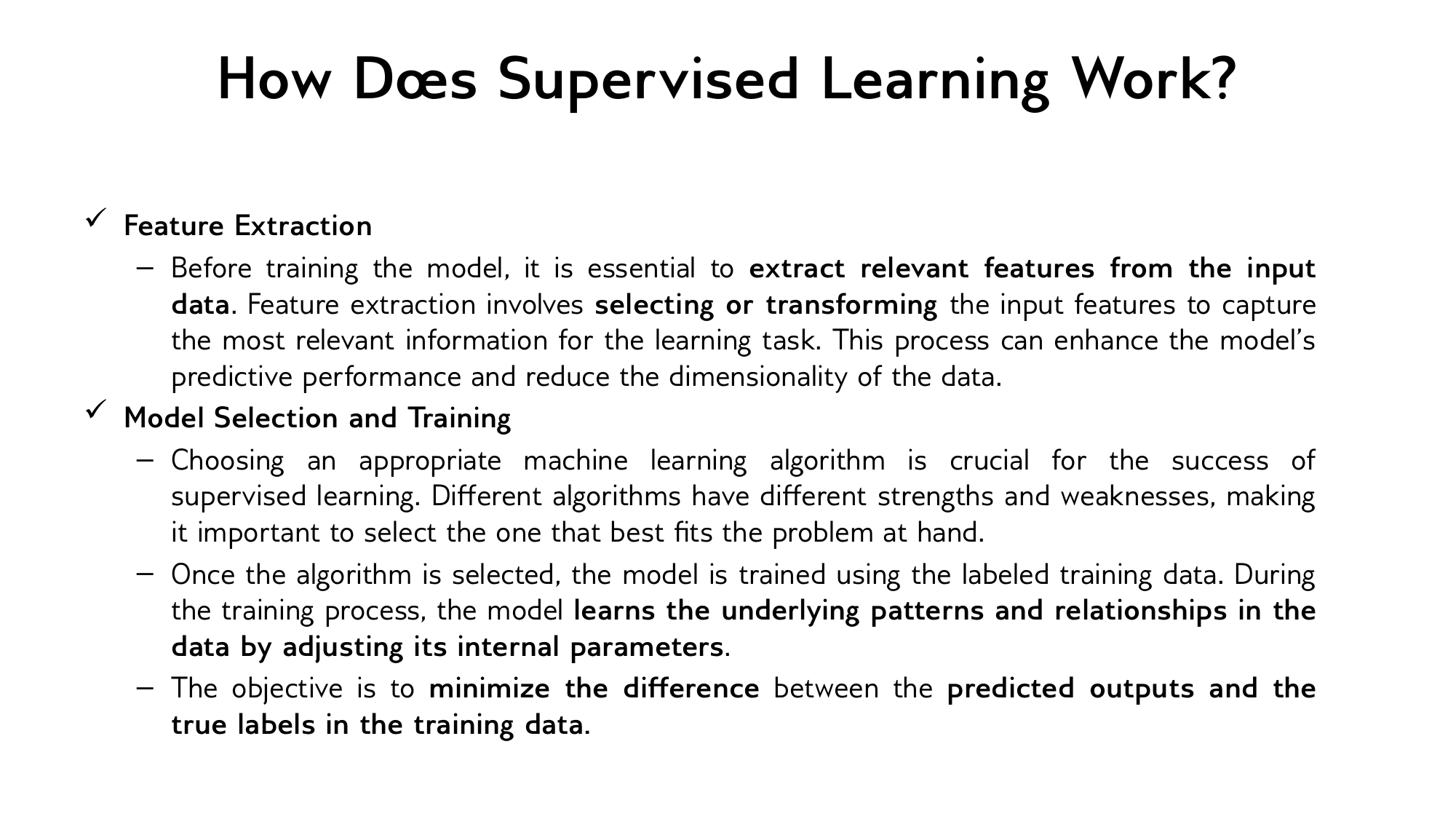

# How Does Supervised Learning Work?
Feature Extraction
Before training the model, it is essential to extract relevant features from the input data. Feature extraction involves selecting or transforming the input features to capture the most relevant information for the learning task. This process can enhance the model’s predictive performance and reduce the dimensionality of the data.
Model Selection and Training
Choosing an appropriate machine learning algorithm is crucial for the success of supervised learning. Different algorithms have different strengths and weaknesses, making it important to select the one that best fits the problem at hand.
Once the algorithm is selected, the model is trained using the labeled training data. During the training process, the model learns the underlying patterns and relationships in the data by adjusting its internal parameters.
The objective is to minimize the difference between the predicted outputs and the true labels in the training data.